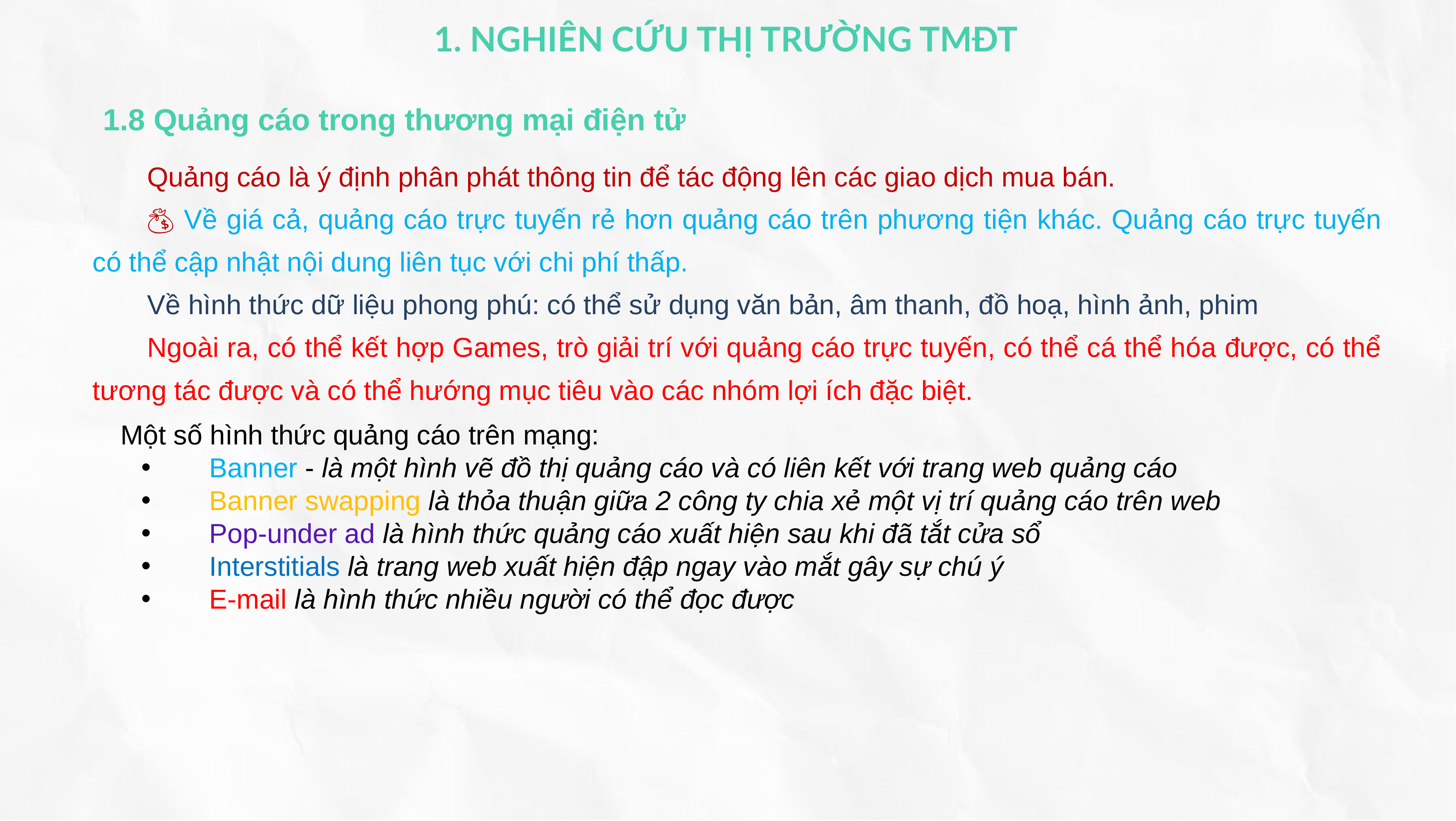

1. NGHIÊN CỨU THỊ TRƯỜNG TMĐT
1.8 Quảng cáo trong thương mại điện tử
	Quảng cáo là ý định phân phát thông tin để tác động lên các giao dịch mua bán.
	💰 Về giá cả, quảng cáo trực tuyến rẻ hơn quảng cáo trên phương tiện khác. Quảng cáo trực tuyến có thể cập nhật nội dung liên tục với chi phí thấp.
	Về hình thức dữ liệu phong phú: có thể sử dụng văn bản, âm thanh, đồ hoạ, hình ảnh, phim
	Ngoài ra, có thể kết hợp Games, trò giải trí với quảng cáo trực tuyến, có thể cá thể hóa được, có thể tương tác được và có thể hướng mục tiêu vào các nhóm lợi ích đặc biệt.
Một số hình thức quảng cáo trên mạng:
	Banner - là một hình vẽ đồ thị quảng cáo và có liên kết với trang web quảng cáo
	Banner swapping là thỏa thuận giữa 2 công ty chia xẻ một vị trí quảng cáo trên web
	Pop-under ad là hình thức quảng cáo xuất hiện sau khi đã tắt cửa sổ
	Interstitials là trang web xuất hiện đập ngay vào mắt gây sự chú ý
	E-mail là hình thức nhiều người có thể đọc được